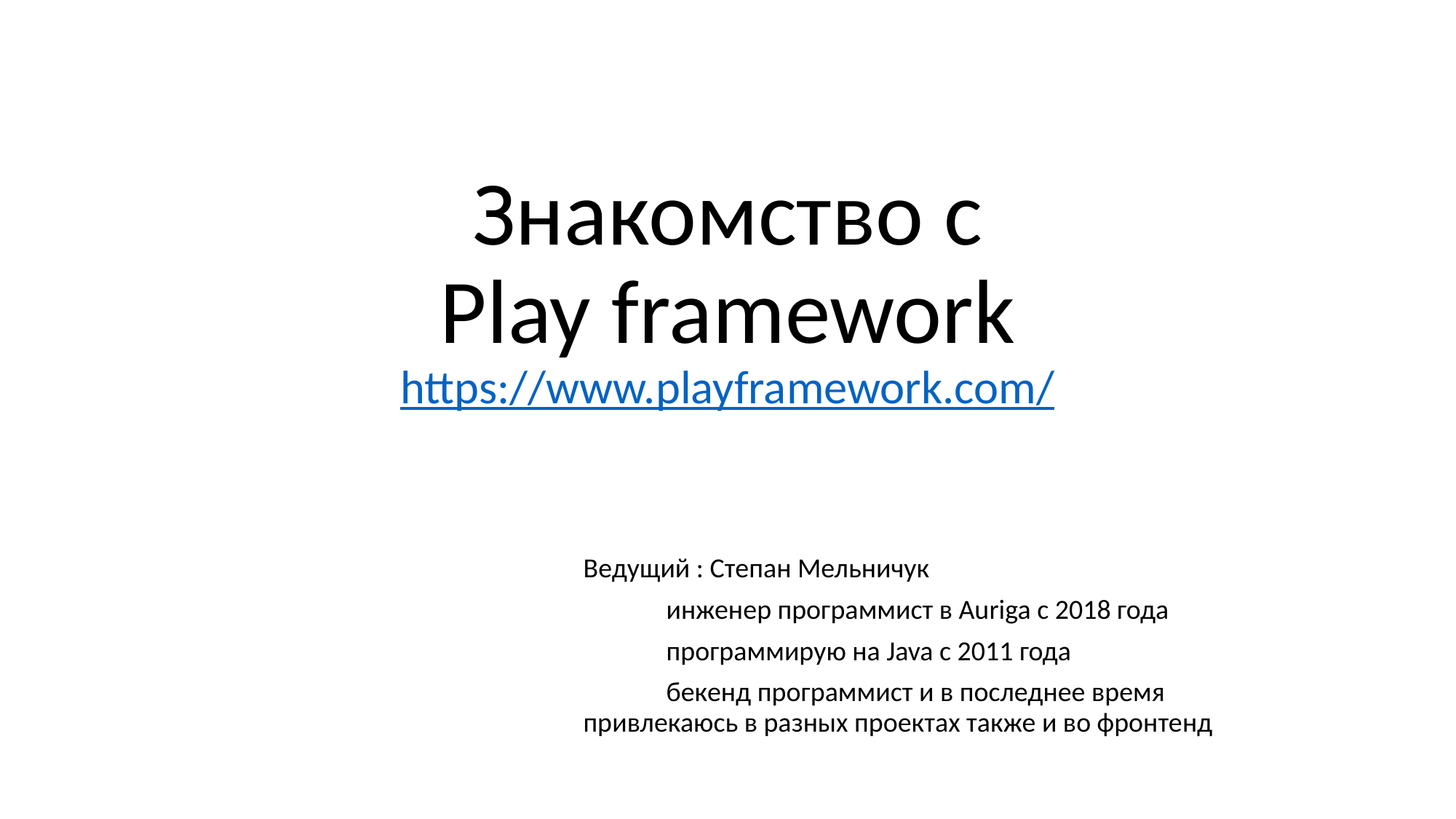

# Знакомство с Play framework https://www.playframework.com/
Ведущий : Степан Мельничук
	инженер программист в Auriga с 2018 года
	программирую на Java с 2011 года
	бекенд программист и в последнее время 	привлекаюсь в разных проектах также и во фронтенд